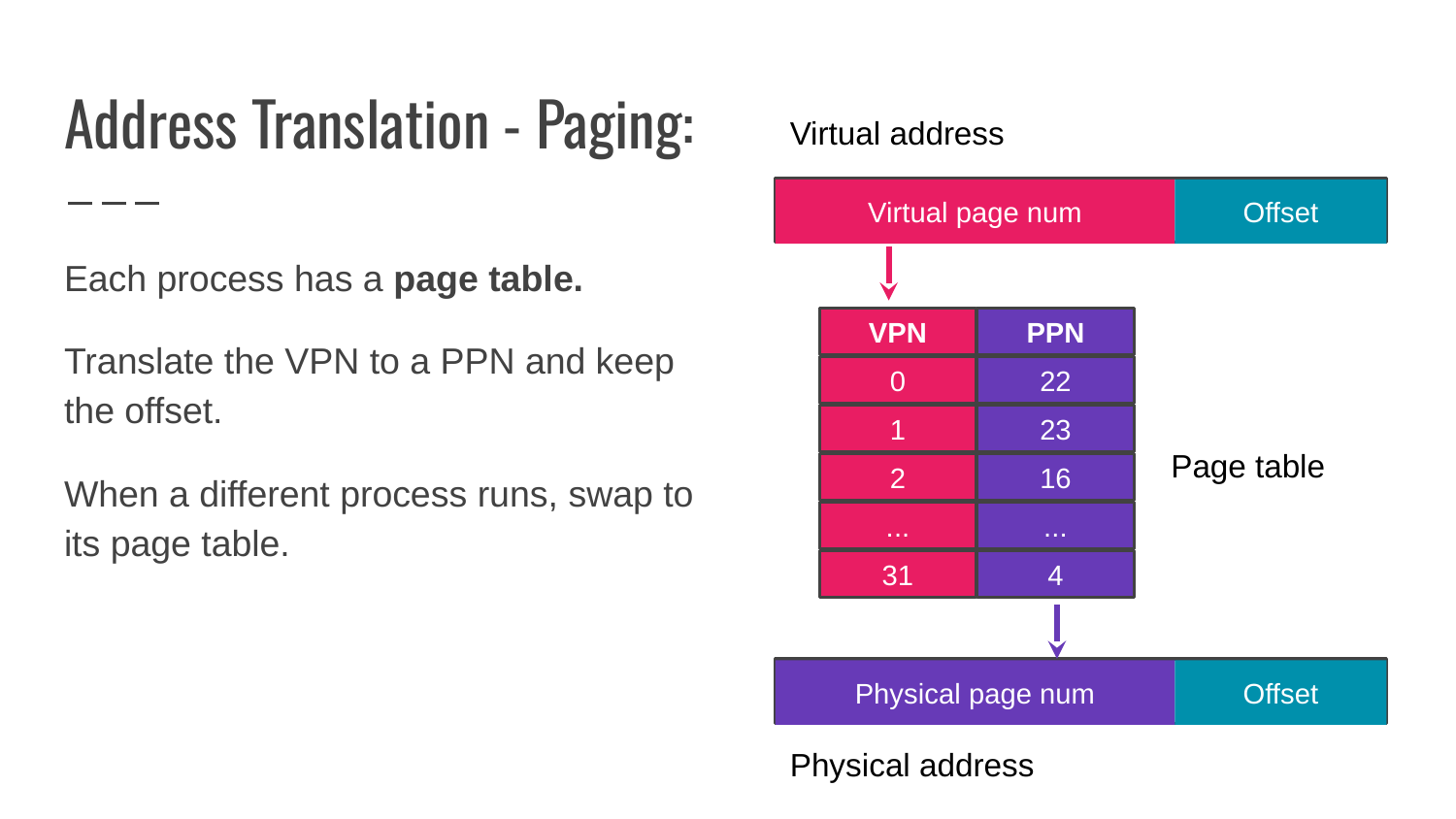

# Address Translation - Paging:
Virtual address

Virtual page num
Offset
Each process has a page table.
Translate the VPN to a PPN and keep the offset.
When a different process runs, swap to its page table.
VPN
PPN
0
22
1
23
2
16
...
...
31
4
Page table

Physical page num
Offset
Physical address